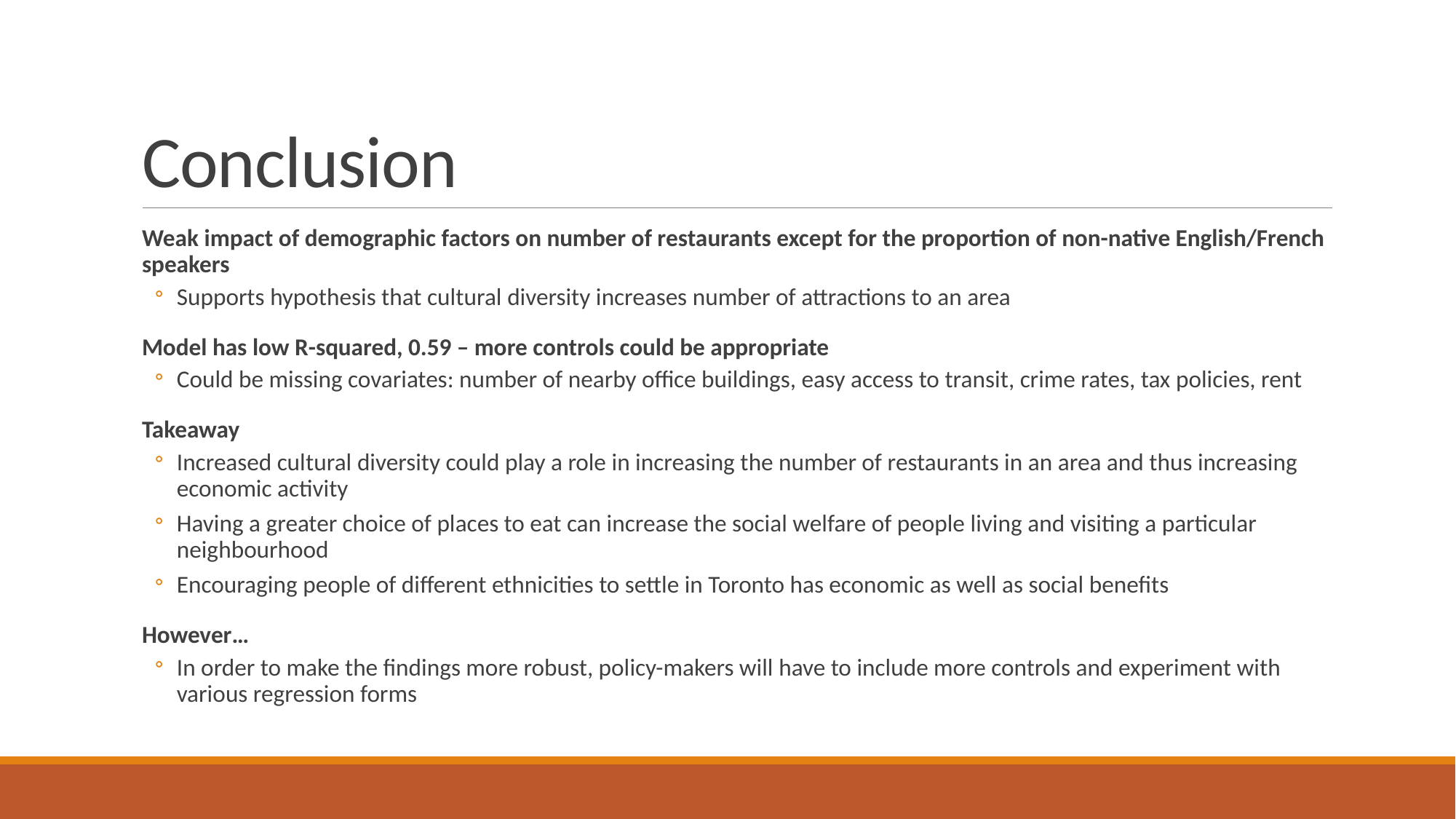

# Conclusion
Weak impact of demographic factors on number of restaurants except for the proportion of non-native English/French speakers
Supports hypothesis that cultural diversity increases number of attractions to an area
Model has low R-squared, 0.59 – more controls could be appropriate
Could be missing covariates: number of nearby office buildings, easy access to transit, crime rates, tax policies, rent
Takeaway
Increased cultural diversity could play a role in increasing the number of restaurants in an area and thus increasing economic activity
Having a greater choice of places to eat can increase the social welfare of people living and visiting a particular neighbourhood
Encouraging people of different ethnicities to settle in Toronto has economic as well as social benefits
However…
In order to make the findings more robust, policy-makers will have to include more controls and experiment with various regression forms